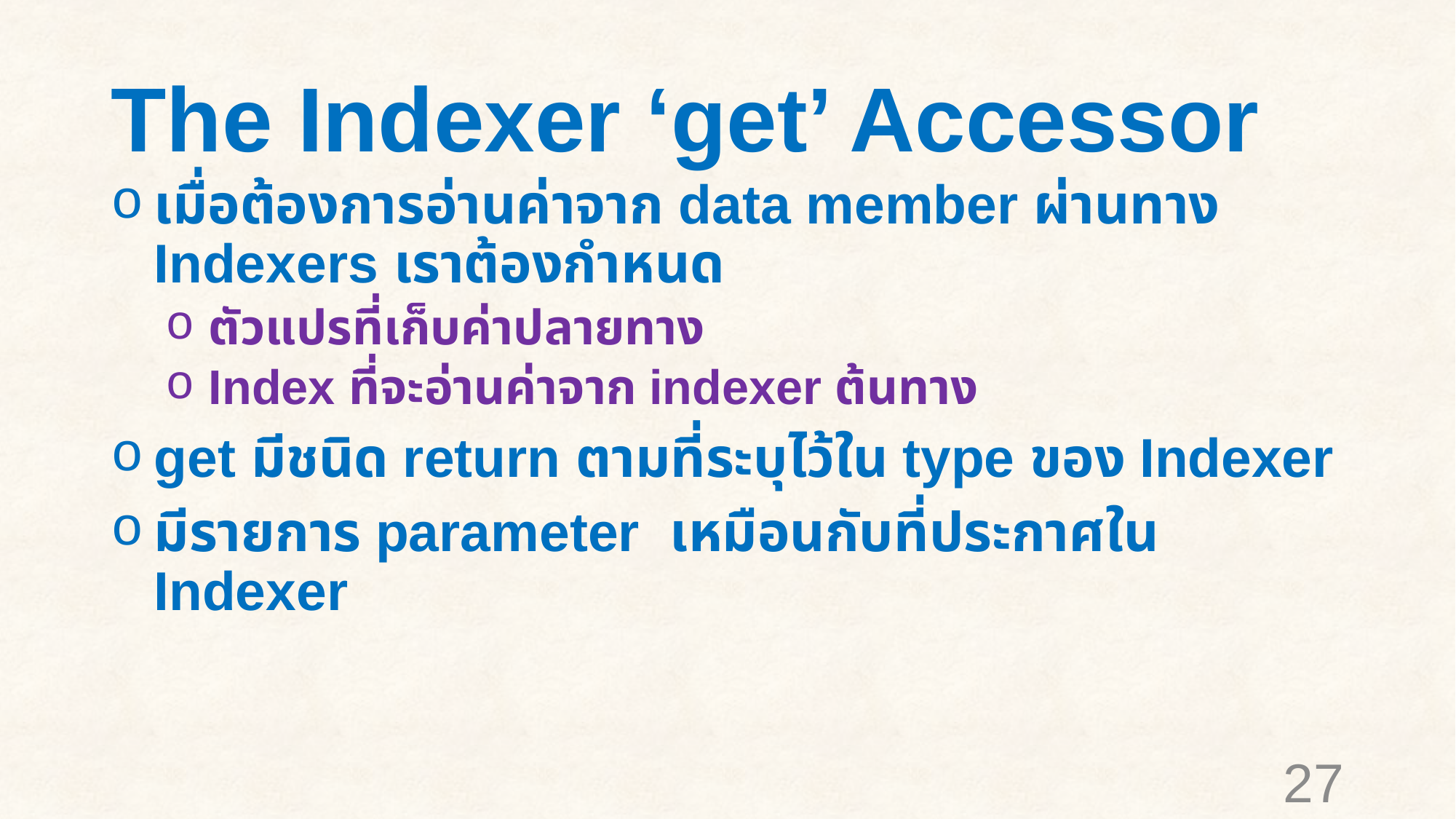

# The Indexer ‘get’ Accessor
เมื่อต้องการอ่านค่าจาก data member ผ่านทาง Indexers เราต้องกำหนด
ตัวแปรที่เก็บค่าปลายทาง
Index ที่จะอ่านค่าจาก indexer ต้นทาง
get มีชนิด return ตามที่ระบุไว้ใน type ของ Indexer
มีรายการ parameter  เหมือนกับที่ประกาศใน Indexer

27